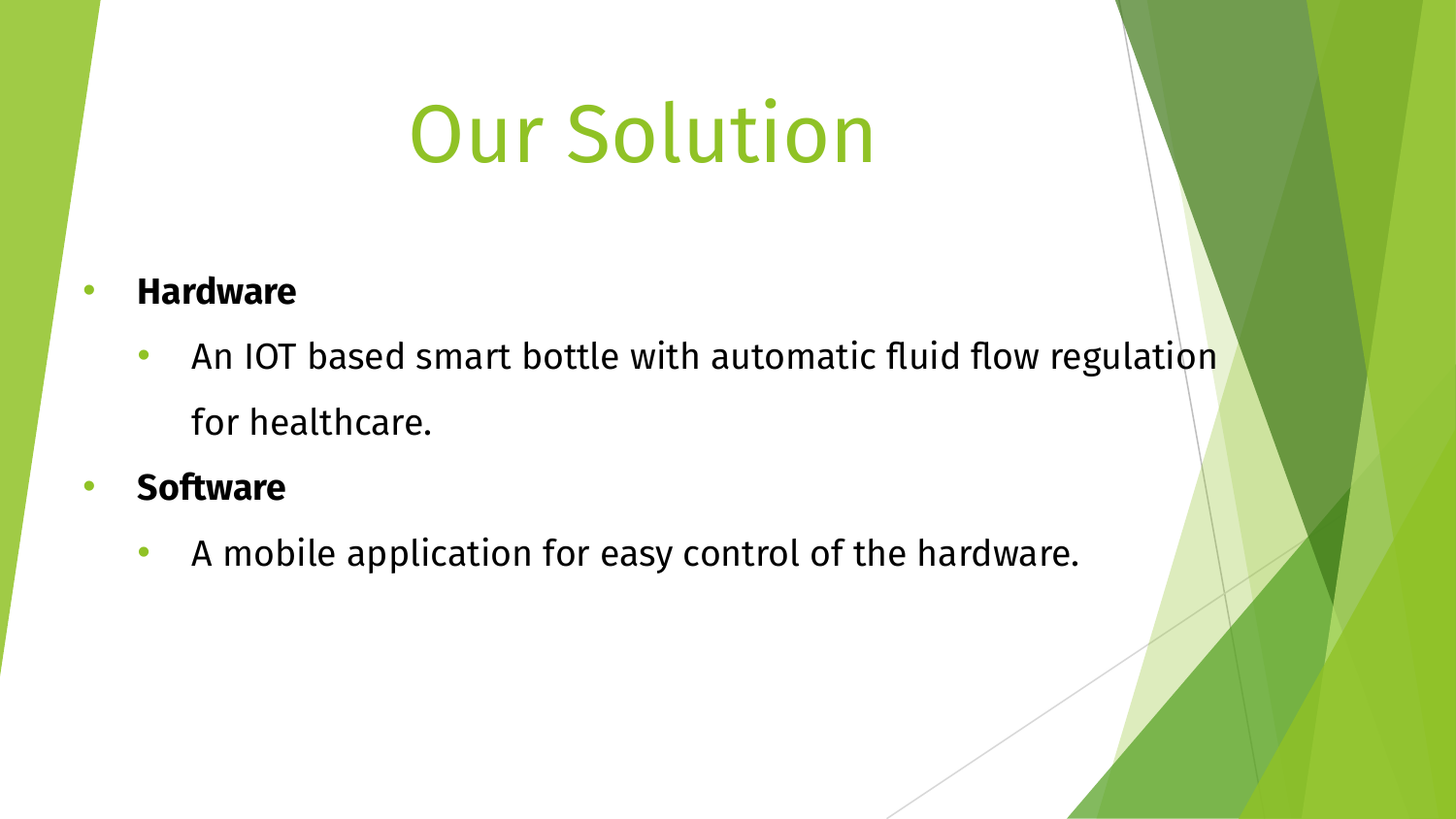

# Our Solution
Hardware
An IOT based smart bottle with automatic fluid flow regulation for healthcare.
Software
A mobile application for easy control of the hardware.